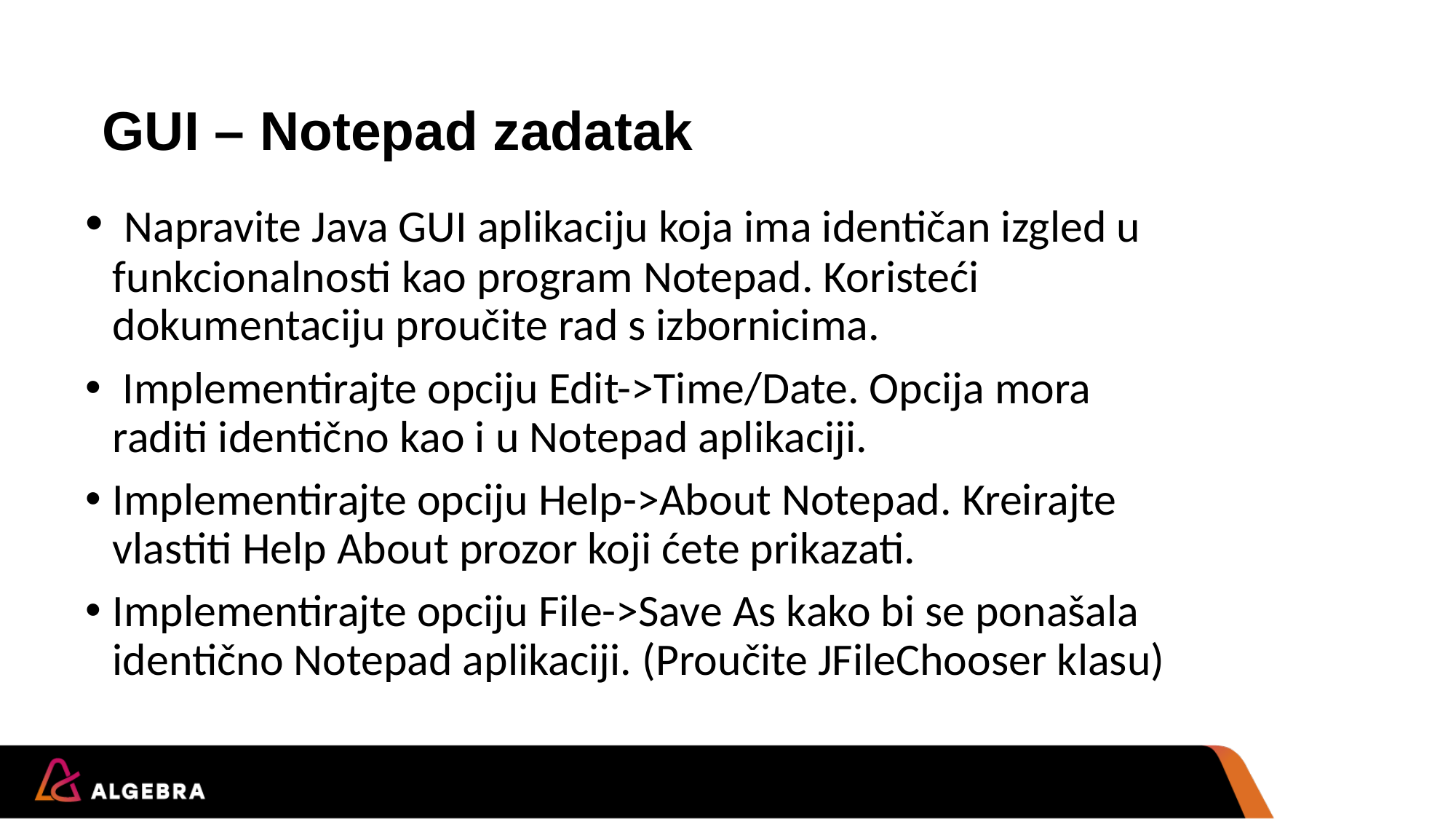

GUI – Notepad zadatak

 Napravite Java GUI aplikaciju koja ima identičan izgled u funkcionalnosti kao program Notepad. Koristeći dokumentaciju proučite rad s izbornicima.
 Implementirajte opciju Edit->Time/Date. Opcija mora raditi identično kao i u Notepad aplikaciji.
Implementirajte opciju Help->About Notepad. Kreirajte vlastiti Help About prozor koji ćete prikazati.
Implementirajte opciju File->Save As kako bi se ponašala identično Notepad aplikaciji. (Proučite JFileChooser klasu)